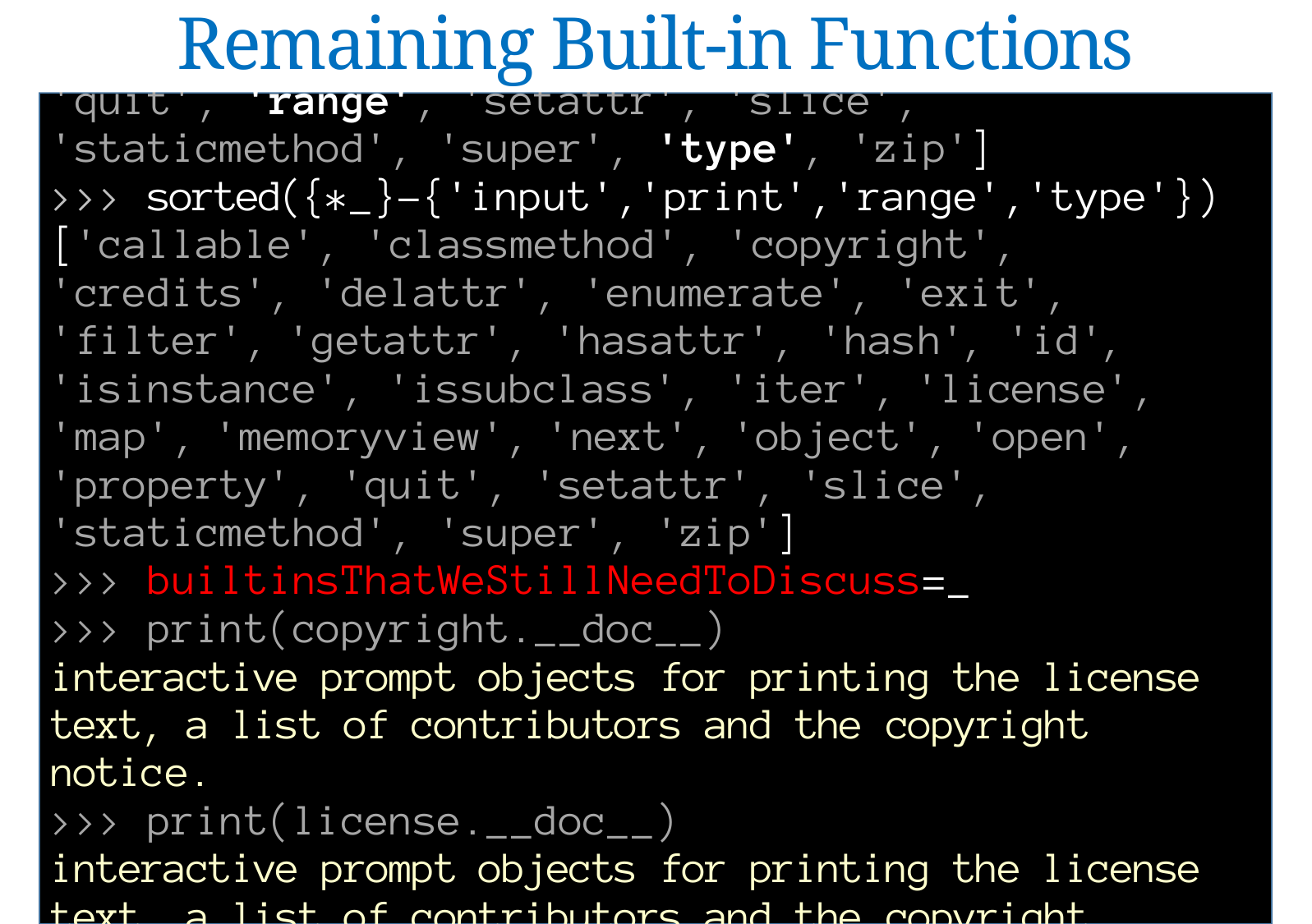

Remaining Built-in Functions
'next', 'object', 'open', 'print', 'property', 'quit', 'range', 'setattr', 'slice', 'staticmethod', 'super', 'type', 'zip']
>>> sorted({*_}-{'input','print','range','type'})
['callable', 'classmethod', 'copyright', 'credits', 'delattr', 'enumerate', 'exit', 'filter', 'getattr', 'hasattr', 'hash', 'id', 'isinstance', 'issubclass', 'iter', 'license', 'map', 'memoryview', 'next', 'object', 'open', 'property', 'quit', 'setattr', 'slice', 'staticmethod', 'super', 'zip']
>>> builtinsThatWeStillNeedToDiscuss=_
>>> print(copyright.__doc__)
interactive prompt objects for printing the license text, a list of contributors and the copyright notice.
>>> print(license.__doc__)
interactive prompt objects for printing the license text, a list of contributors and the copyright notice.